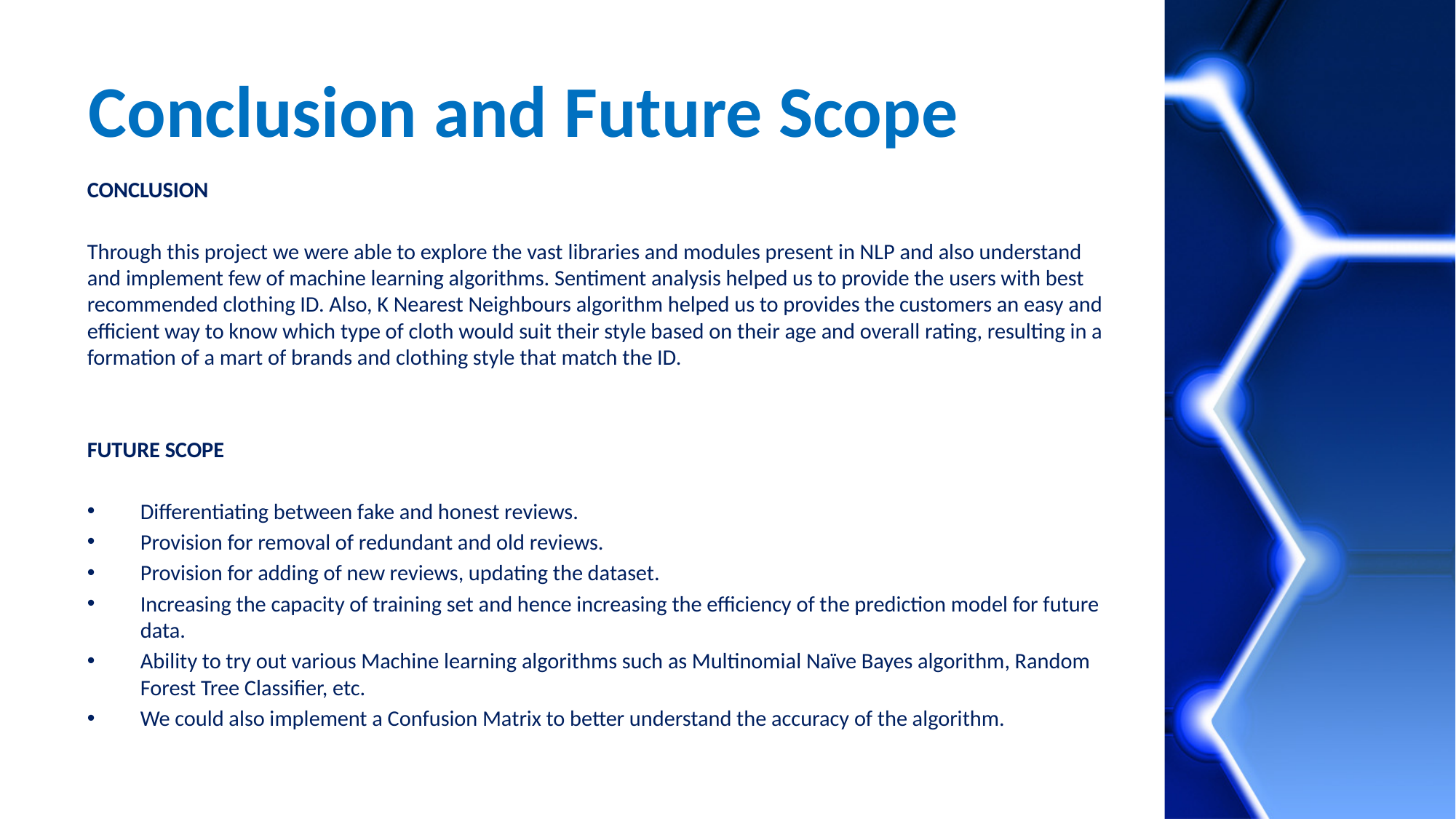

# Conclusion and Future Scope
CONCLUSION

Through this project we were able to explore the vast libraries and modules present in NLP and also understand and implement few of machine learning algorithms. Sentiment analysis helped us to provide the users with best recommended clothing ID. Also, K Nearest Neighbours algorithm helped us to provides the customers an easy and efficient way to know which type of cloth would suit their style based on their age and overall rating, resulting in a formation of a mart of brands and clothing style that match the ID.

FUTURE SCOPE

Differentiating between fake and honest reviews.
Provision for removal of redundant and old reviews.
Provision for adding of new reviews, updating the dataset.
Increasing the capacity of training set and hence increasing the efficiency of the prediction model for future data.
Ability to try out various Machine learning algorithms such as Multinomial Naïve Bayes algorithm, Random Forest Tree Classifier, etc.
We could also implement a Confusion Matrix to better understand the accuracy of the algorithm.